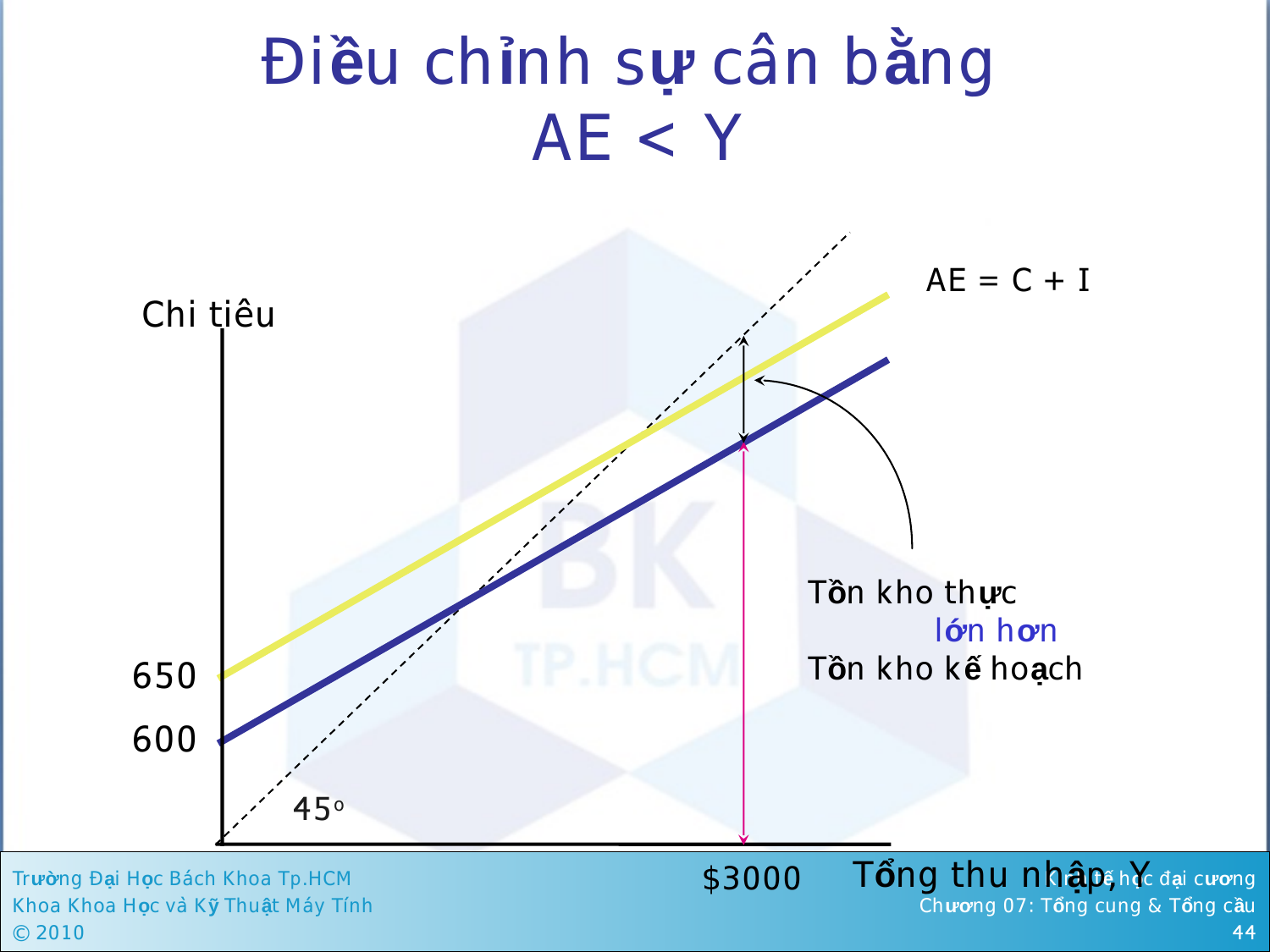

# Điều chỉnh sự cân bằng AE < Y

AE = C + I
Chi tiêu

Tồn kho thực
	lớn hơn
Tồn kho kế hoạch
650
600
45o

Tổng thu nhập, Y
$3000